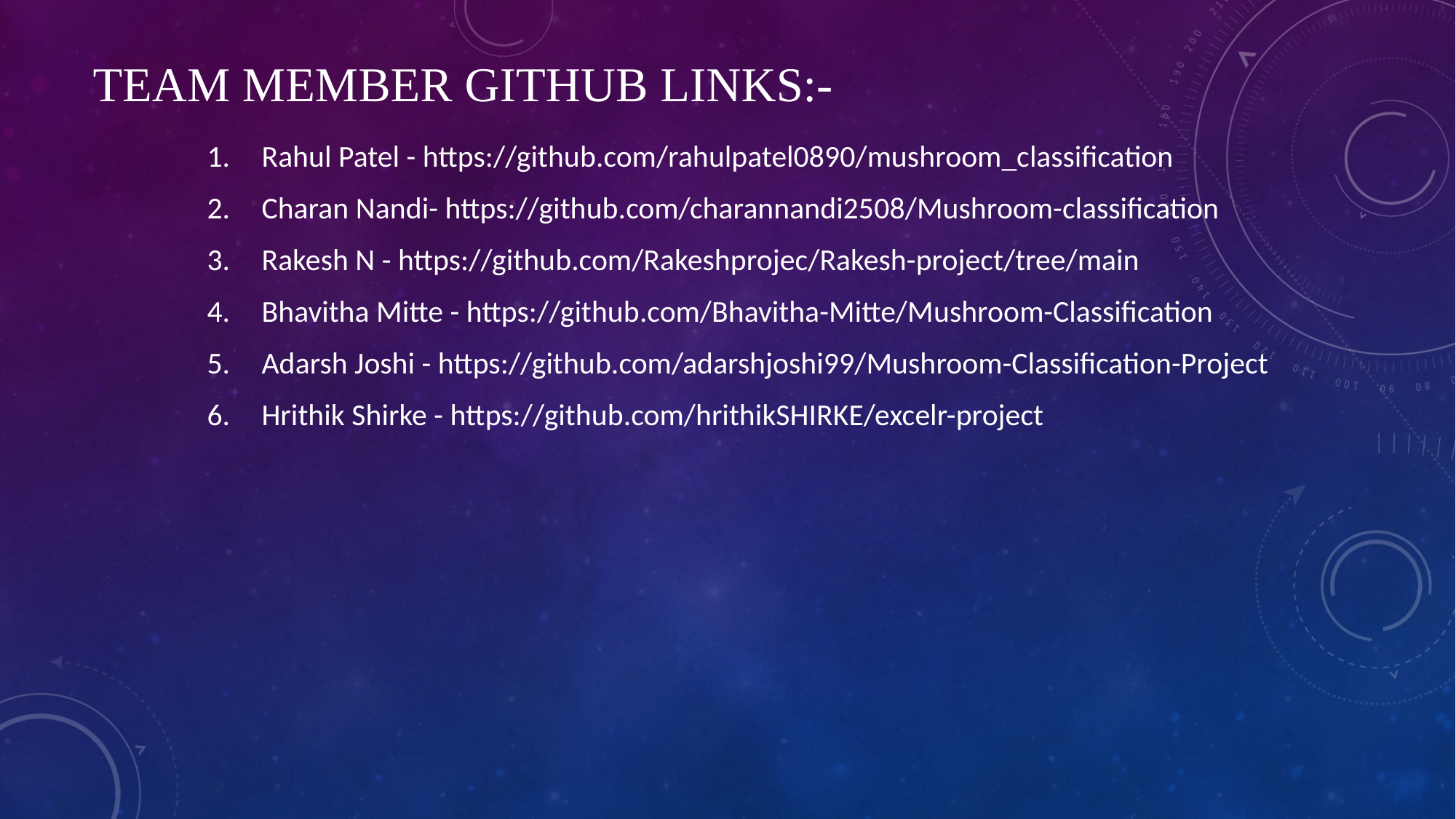

# Team member GitHub links:-
Rahul Patel - https://github.com/rahulpatel0890/mushroom_classification
Charan Nandi- https://github.com/charannandi2508/Mushroom-classification
Rakesh N - https://github.com/Rakeshprojec/Rakesh-project/tree/main
Bhavitha Mitte - https://github.com/Bhavitha-Mitte/Mushroom-Classification
Adarsh Joshi - https://github.com/adarshjoshi99/Mushroom-Classification-Project
Hrithik Shirke - https://github.com/hrithikSHIRKE/excelr-project